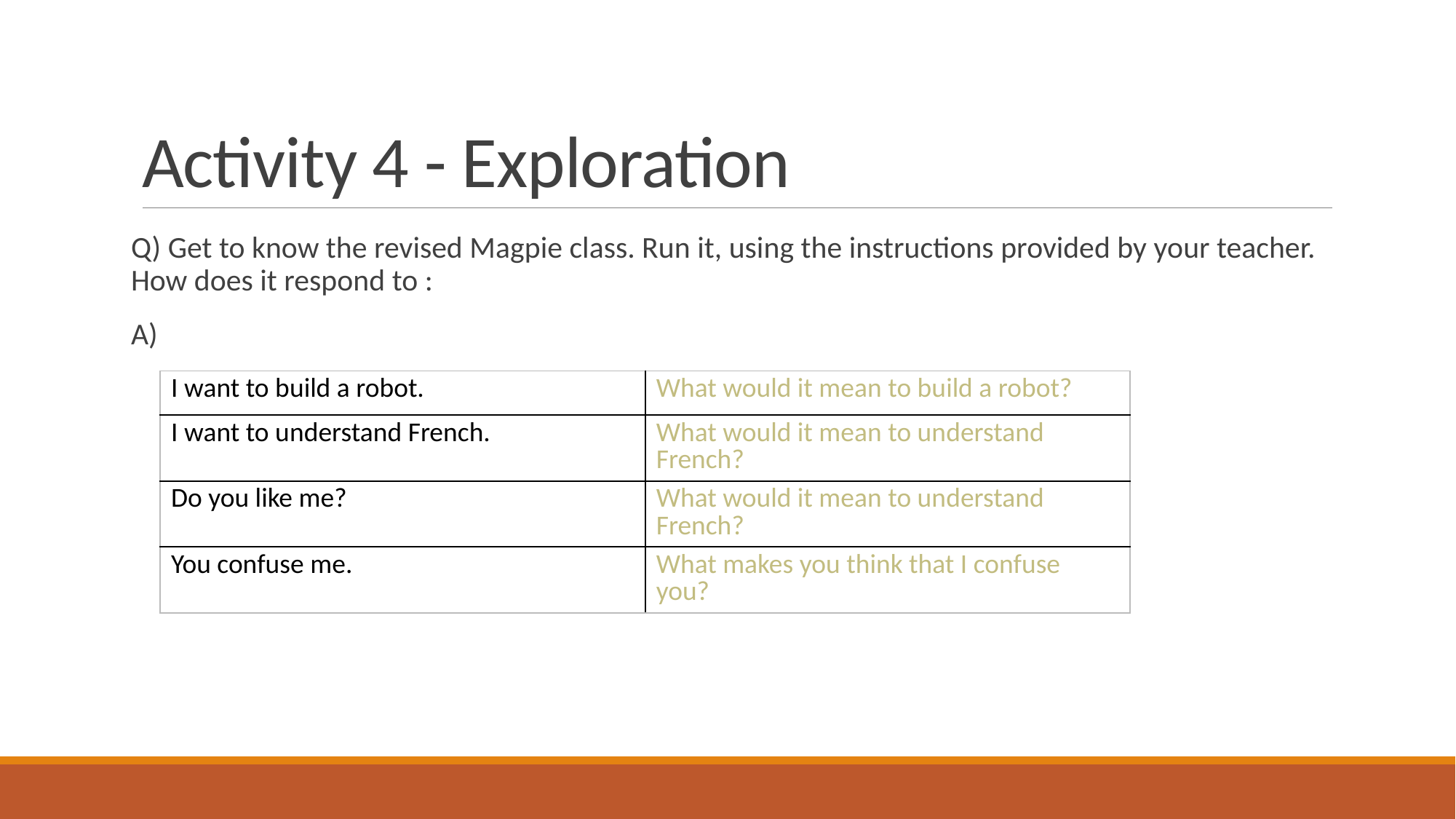

# Activity 4 - Exploration
Q) Get to know the revised Magpie class. Run it, using the instructions provided by your teacher. How does it respond to :
A)

| I want to build a robot. | What would it mean to build a robot? |
| --- | --- |
| I want to understand French. | What would it mean to understand French? |
| Do you like me? | What would it mean to understand French? |
| You confuse me. | What makes you think that I confuse you? |